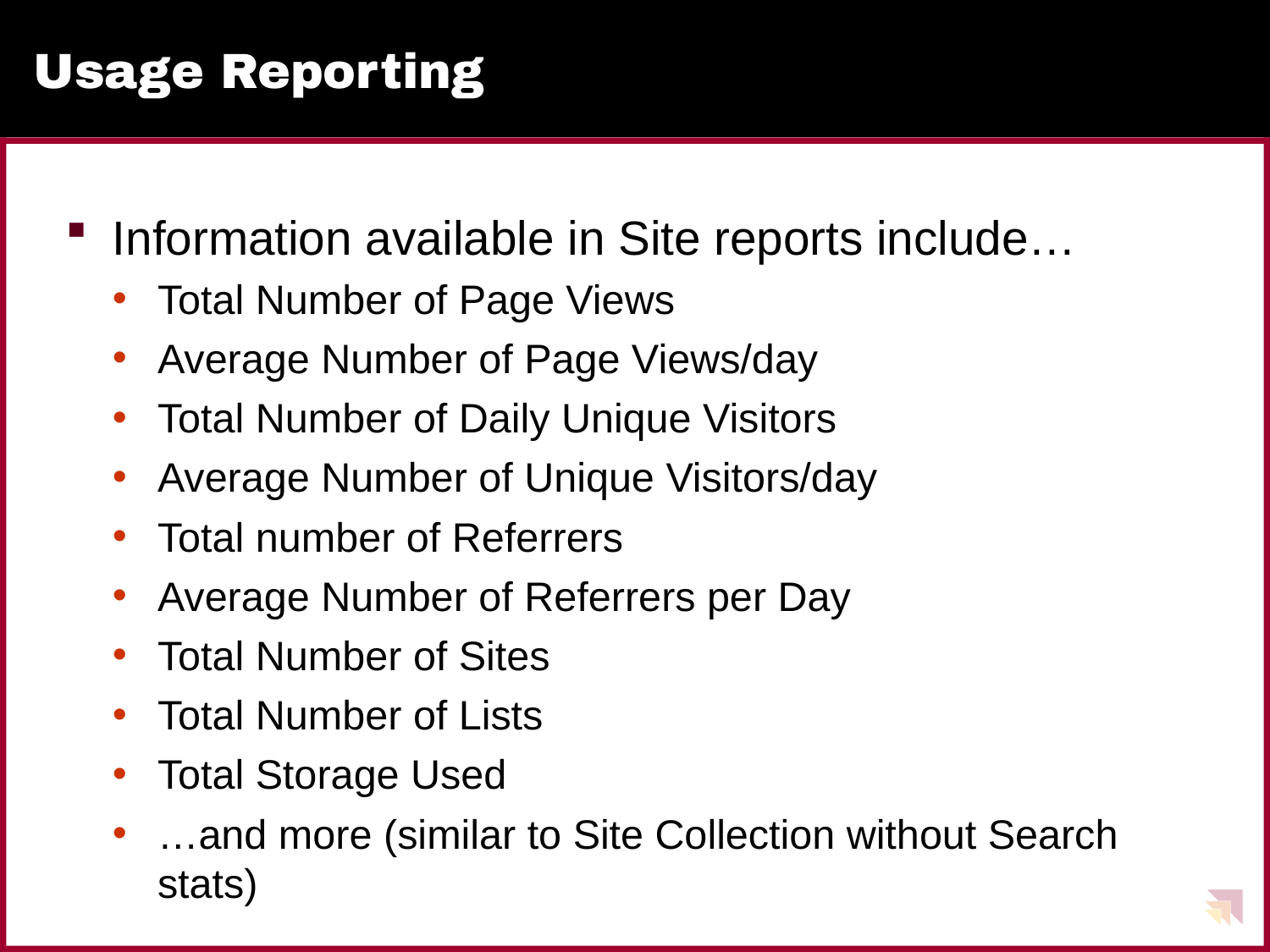

# Usage Reporting
Information available in Site reports include…
Total Number of Page Views
Average Number of Page Views/day
Total Number of Daily Unique Visitors
Average Number of Unique Visitors/day
Total number of Referrers
Average Number of Referrers per Day
Total Number of Sites
Total Number of Lists
Total Storage Used
…and more (similar to Site Collection without Search stats)